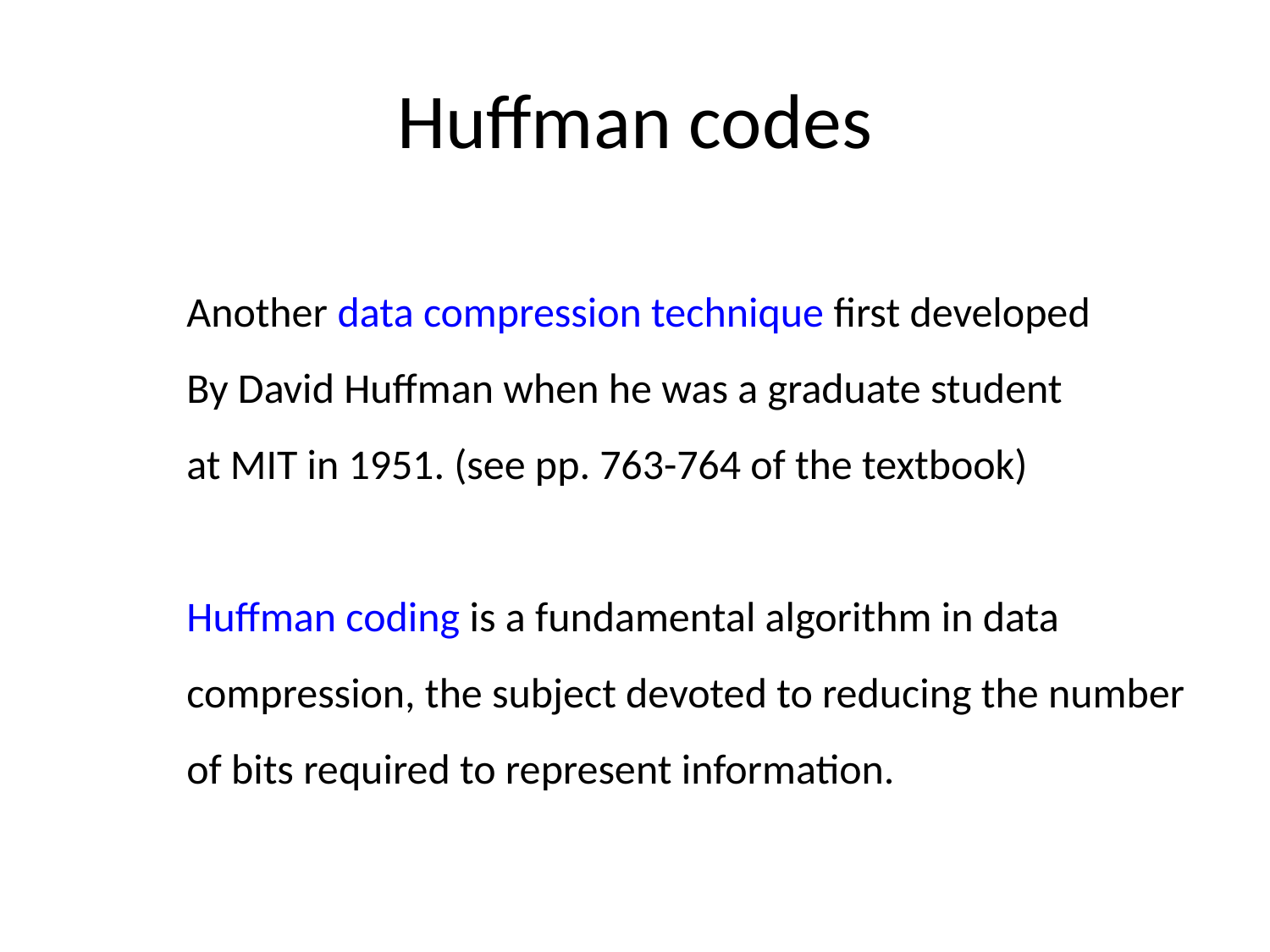

# Huffman codes
Another data compression technique first developed
By David Huffman when he was a graduate student
at MIT in 1951. (see pp. 763-764 of the textbook)

Huffman coding is a fundamental algorithm in data
compression, the subject devoted to reducing the number
of bits required to represent information.